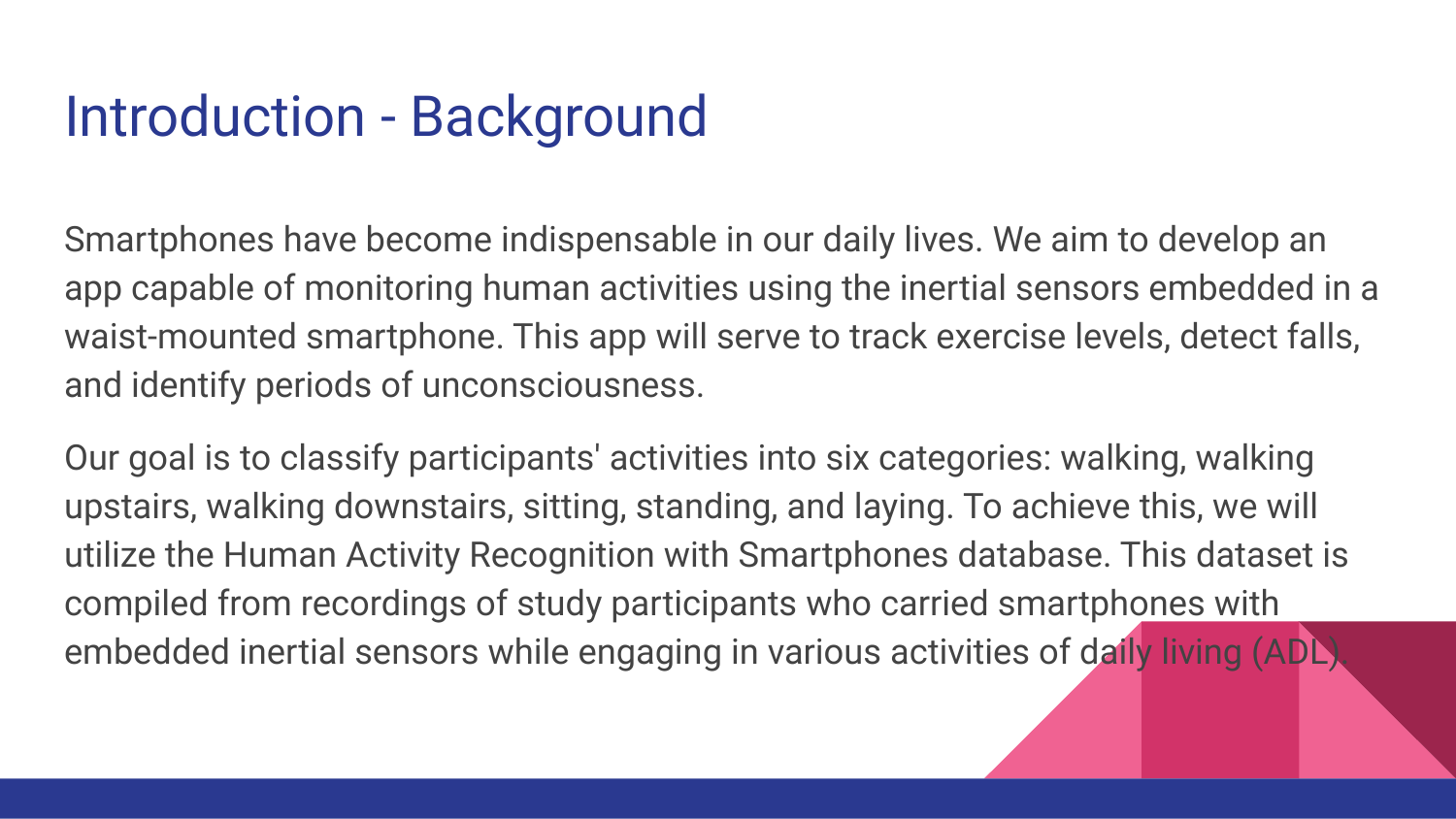

# Introduction - Background

Smartphones have become indispensable in our daily lives. We aim to develop an app capable of monitoring human activities using the inertial sensors embedded in a waist-mounted smartphone. This app will serve to track exercise levels, detect falls, and identify periods of unconsciousness.
Our goal is to classify participants' activities into six categories: walking, walking upstairs, walking downstairs, sitting, standing, and laying. To achieve this, we will utilize the Human Activity Recognition with Smartphones database. This dataset is compiled from recordings of study participants who carried smartphones with embedded inertial sensors while engaging in various activities of daily living (ADL).